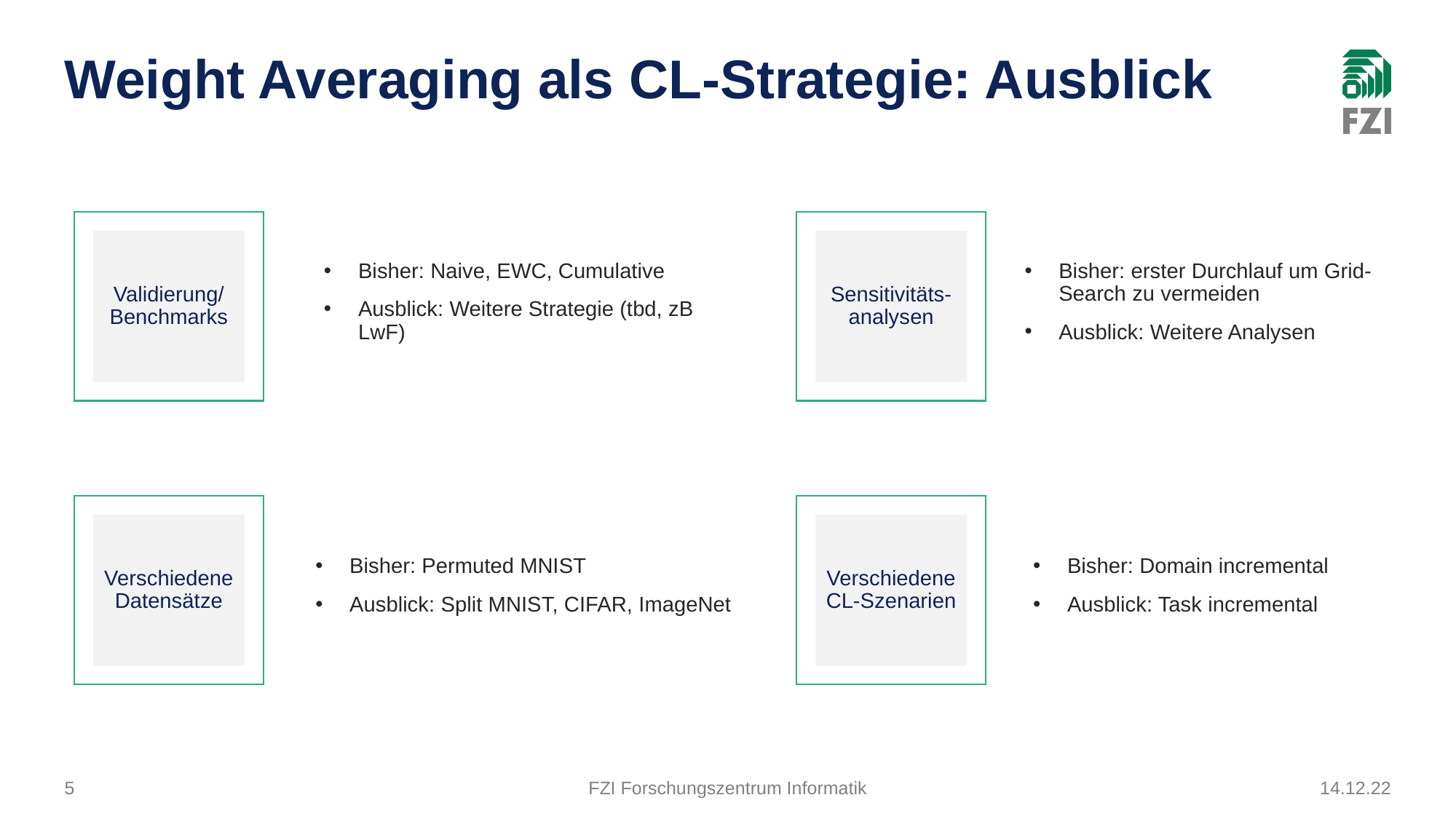

# Weight Averaging als CL-Strategie: Ausblick

Validierung/ Benchmarks
Bisher: Naive, EWC, Cumulative
Ausblick: Weitere Strategie (tbd, zB LwF)

Sensitivitäts-analysen
Bisher: erster Durchlauf um Grid-Search zu vermeiden
Ausblick: Weitere Analysen

Verschiedene Datensätze
Bisher: Permuted MNIST
Ausblick: Split MNIST, CIFAR, ImageNet

Verschiedene CL-Szenarien
Bisher: Domain incremental
Ausblick: Task incremental

5
FZI Forschungszentrum Informatik
14.12.22